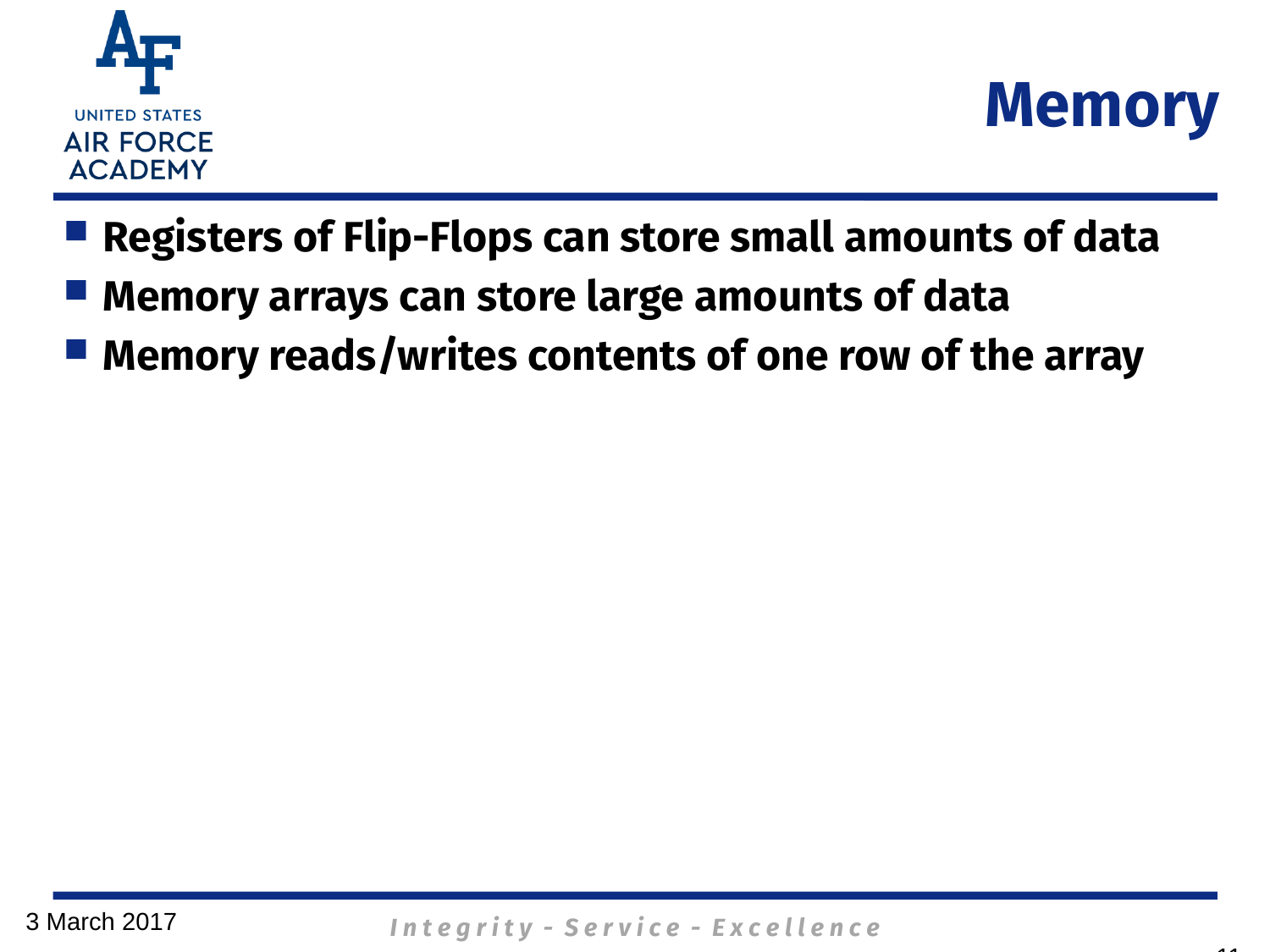

# Memory
Registers of Flip-Flops can store small amounts of data
Memory arrays can store large amounts of data
Memory reads/writes contents of one row of the array

3 March 2017

11